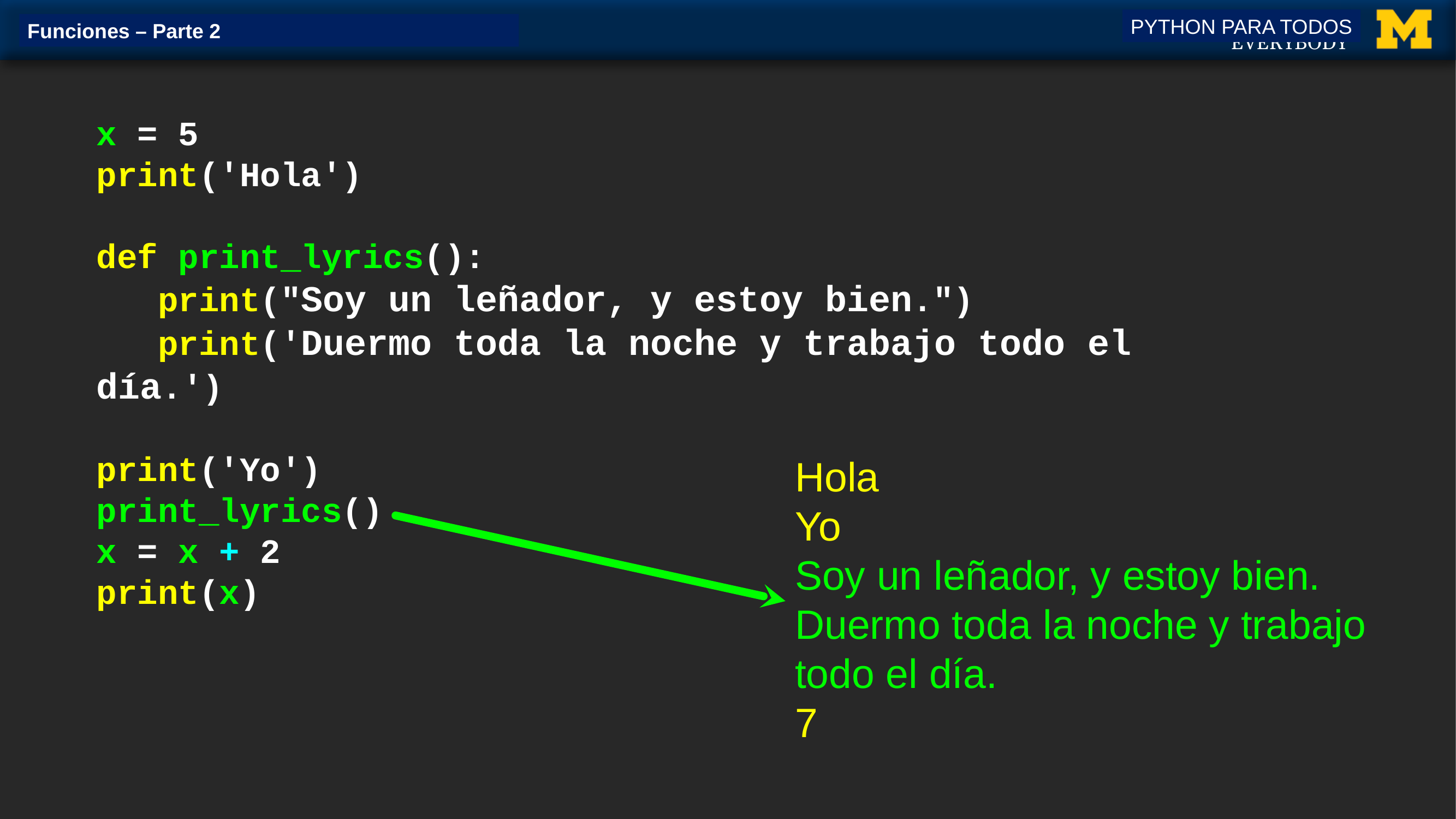

PYTHON PARA TODOS
Funciones – Parte 2
x = 5
print('Hola')

def print_lyrics():
   print("Soy un leñador, y estoy bien.")
   print('Duermo toda la noche y trabajo todo el día.')

print('Yo')
print_lyrics()
x = x + 2
print(x)
Hola
Yo
Soy un leñador, y estoy bien.
Duermo toda la noche y trabajo todo el día.
7